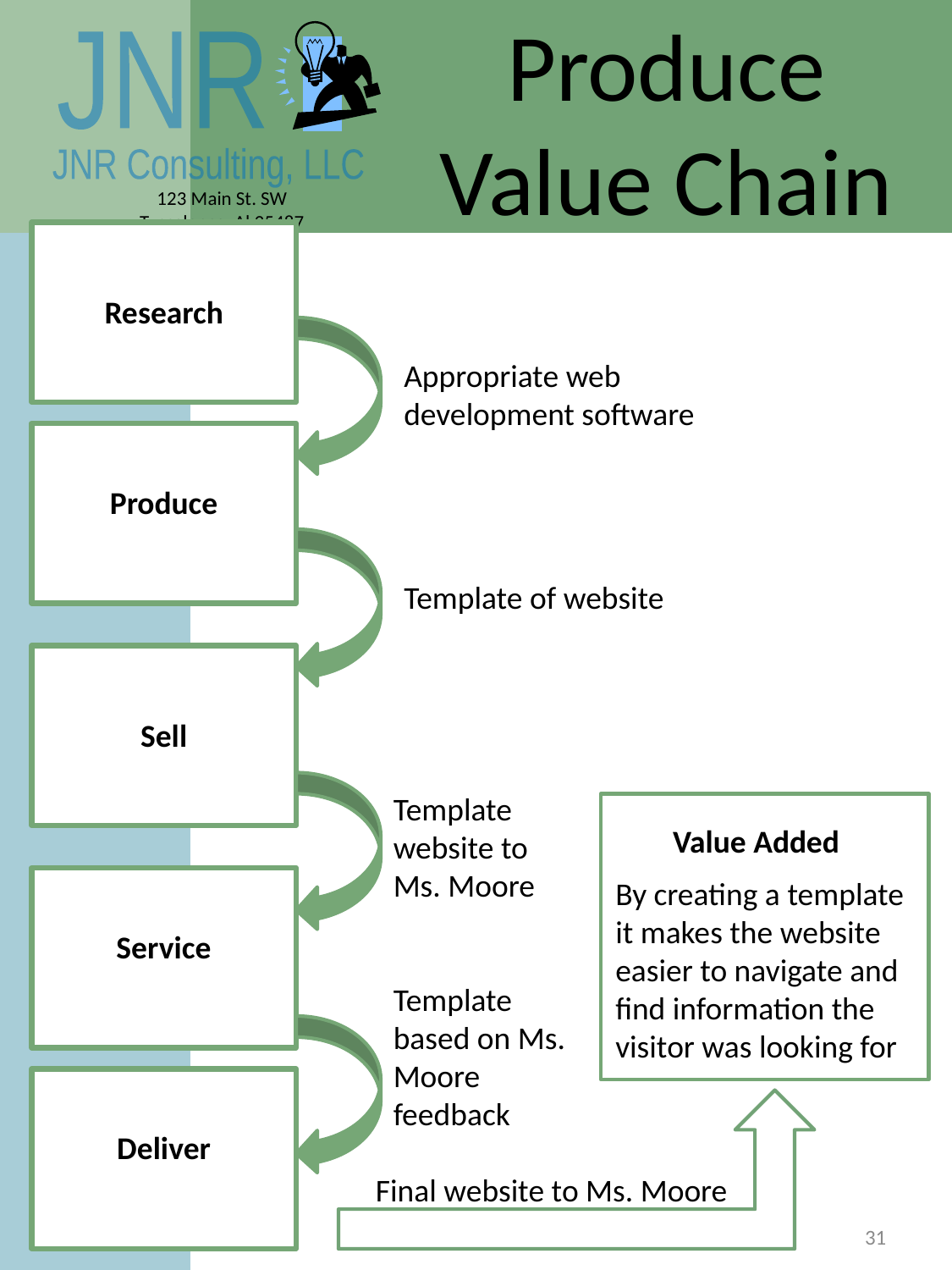

Produce Value Chain

Research
Appropriate web development software
Produce
Template of website
Sell
Template website to Ms. Moore
Value Added
By creating a template it makes the website easier to navigate and find information the visitor was looking for
Service
Template based on Ms. Moore feedback
Deliver
Final website to Ms. Moore
31